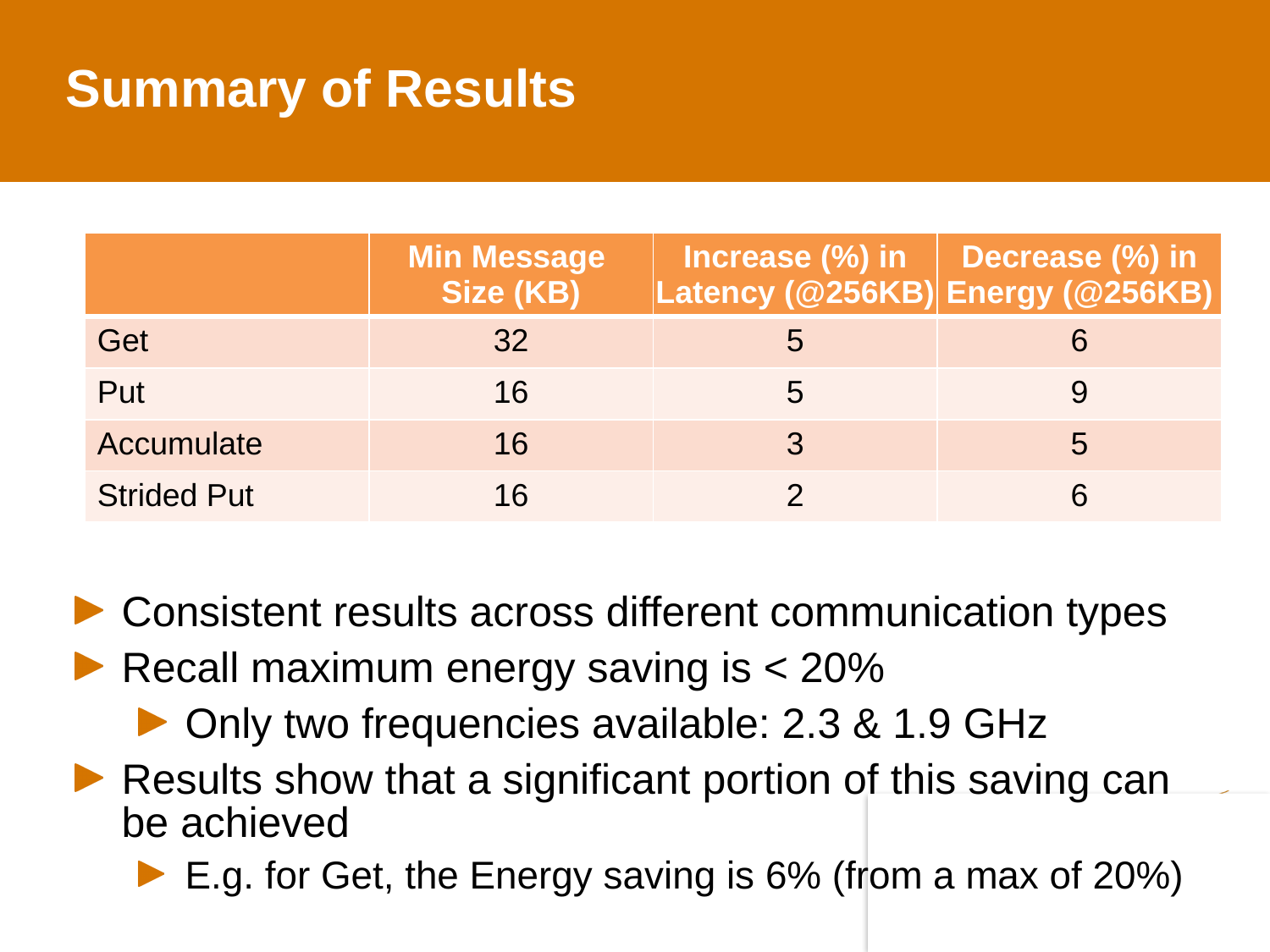

# Summary of Results
|  | Min Message Size (KB) | Increase (%) in Latency (@256KB) | Decrease (%) in Energy (@256KB) |
| --- | --- | --- | --- |
| Get | 32 | 5 | 6 |
| Put | 16 | 5 | 9 |
| Accumulate | 16 | 3 | 5 |
| Strided Put | 16 | 2 | 6 |
Consistent results across different communication types
Recall maximum energy saving is < 20%
Only two frequencies available: 2.3 & 1.9 GHz
Results show that a significant portion of this saving can be achieved
E.g. for Get, the Energy saving is 6% (from a max of 20%)